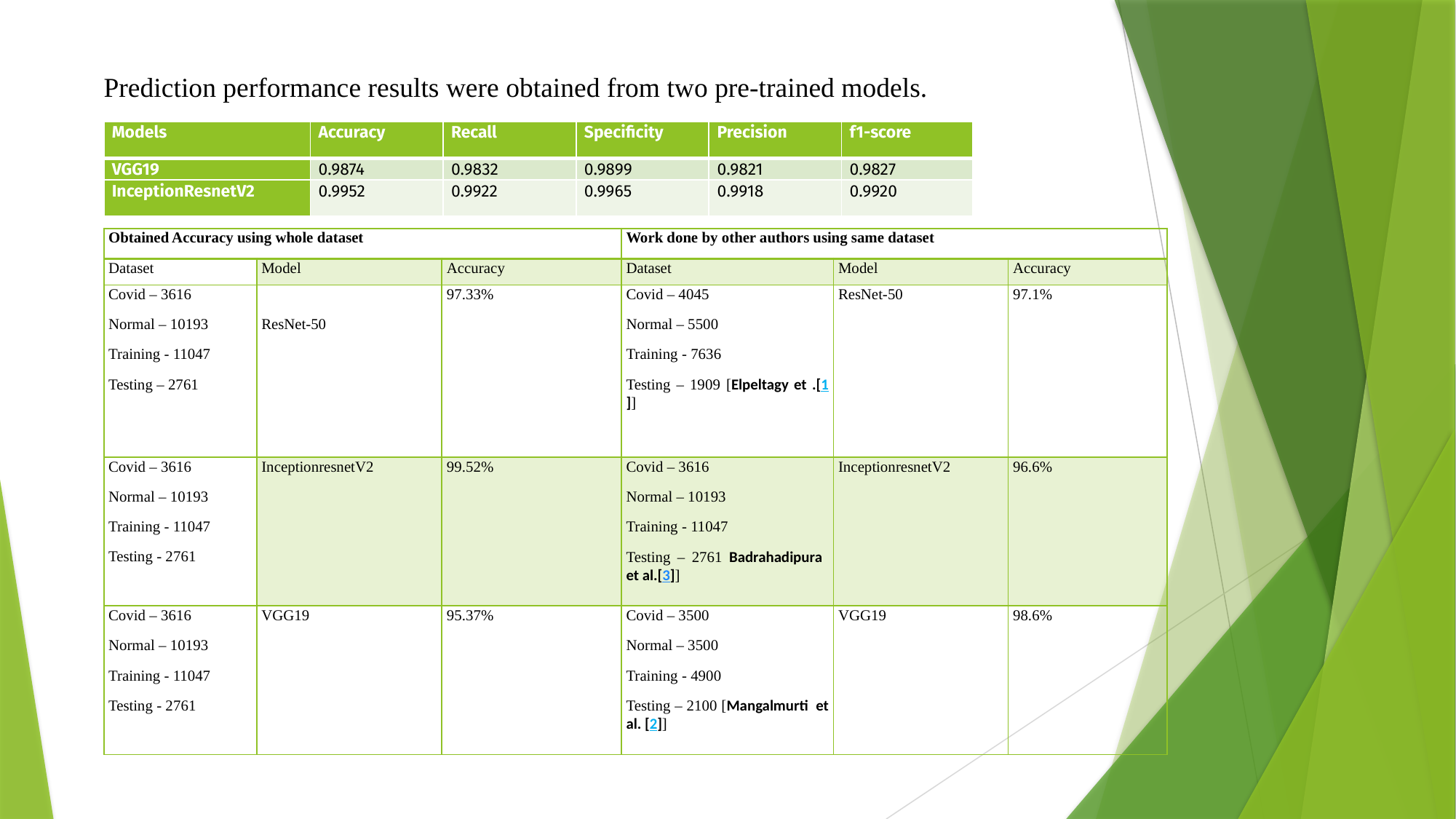

Prediction performance results were obtained from two pre-trained models.
| Models | Accuracy | Recall | Specificity | Precision | f1-score |
| --- | --- | --- | --- | --- | --- |
| VGG19 | 0.9874 | 0.9832 | 0.9899 | 0.9821 | 0.9827 |
| InceptionResnetV2 | 0.9952 | 0.9922 | 0.9965 | 0.9918 | 0.9920 |
| Obtained Accuracy using whole dataset |  |  | Work done by other authors using same dataset |  |  |
| --- | --- | --- | --- | --- | --- |
| Dataset | Model | Accuracy | Dataset | Model | Accuracy |
| Covid – 3616 Normal – 10193 Training - 11047 Testing – 2761 | ResNet-50 | 97.33% | Covid – 4045 Normal – 5500 Training - 7636 Testing – 1909 [Elpeltagy et .[1]] | ResNet-50 | 97.1% |
| Covid – 3616 Normal – 10193 Training - 11047 Testing - 2761 | InceptionresnetV2 | 99.52% | Covid – 3616 Normal – 10193 Training - 11047 Testing – 2761 Badrahadipura et al.[3]] | InceptionresnetV2 | 96.6% |
| Covid – 3616 Normal – 10193 Training - 11047 Testing - 2761 | VGG19 | 95.37% | Covid – 3500 Normal – 3500 Training - 4900 Testing – 2100 [Mangalmurti et al. [2]] | VGG19 | 98.6% |